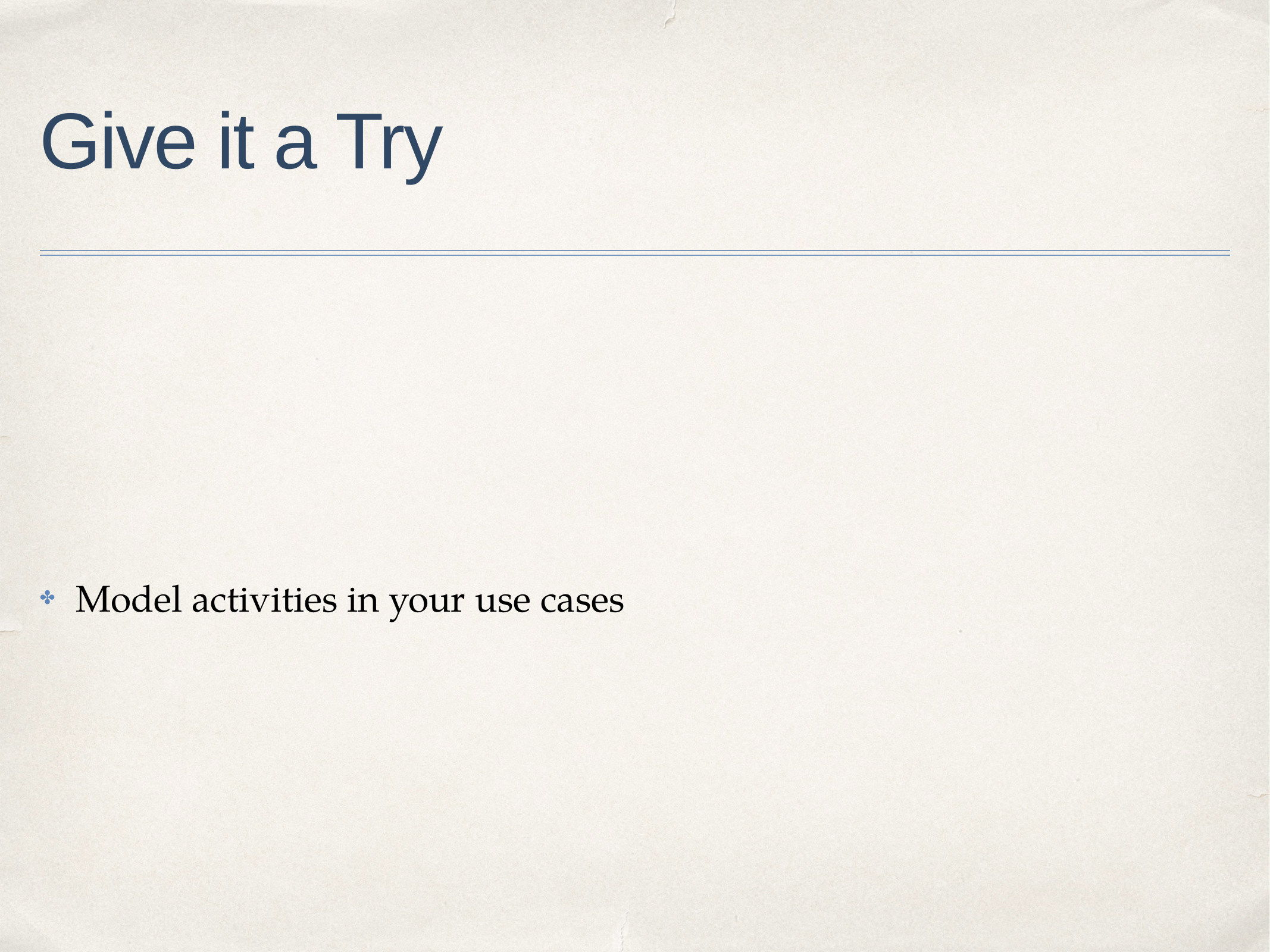

# Give it a Try
Model activities in your use cases